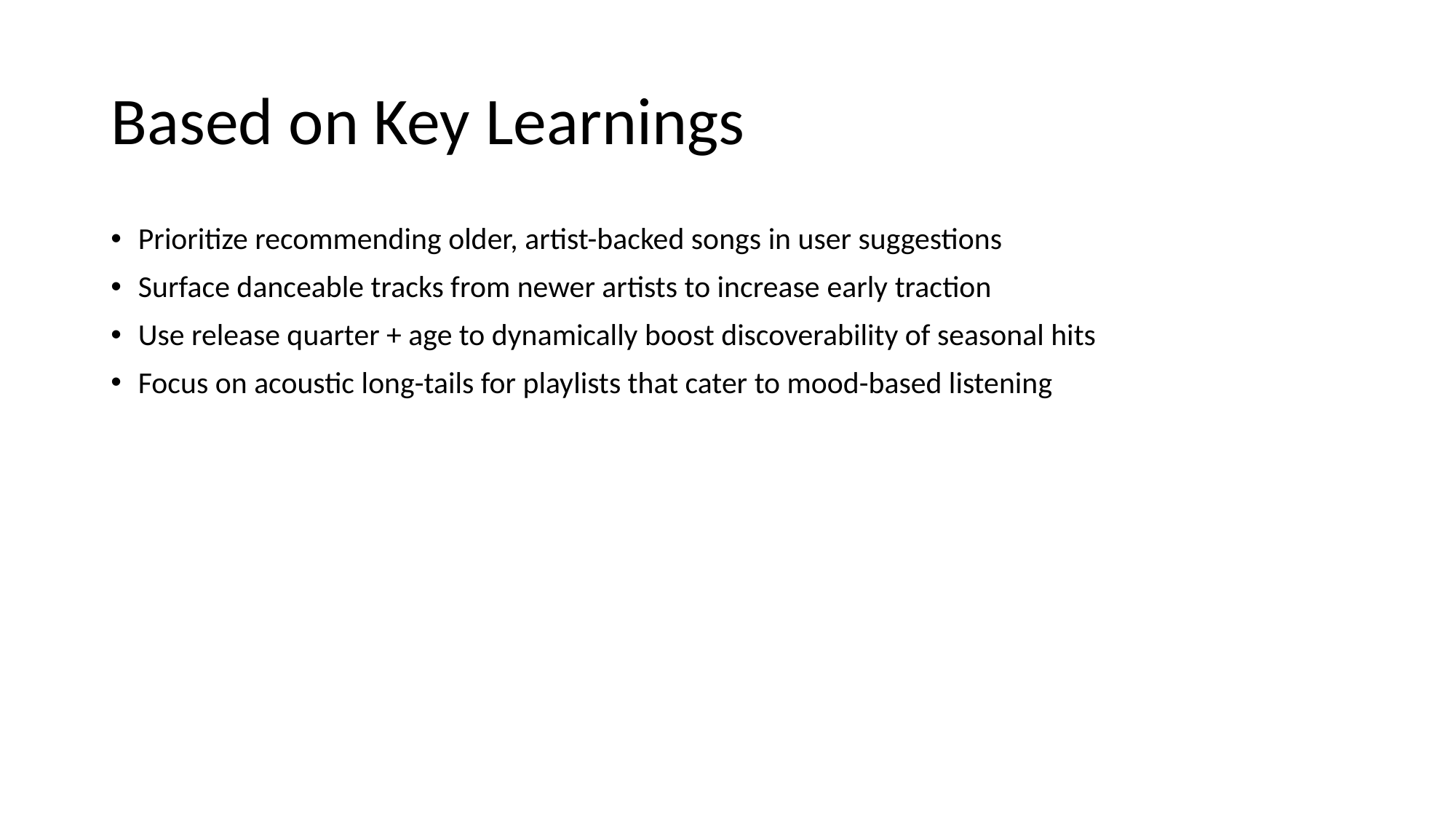

# Based on Key Learnings
Prioritize recommending older, artist-backed songs in user suggestions
Surface danceable tracks from newer artists to increase early traction
Use release quarter + age to dynamically boost discoverability of seasonal hits
Focus on acoustic long-tails for playlists that cater to mood-based listening